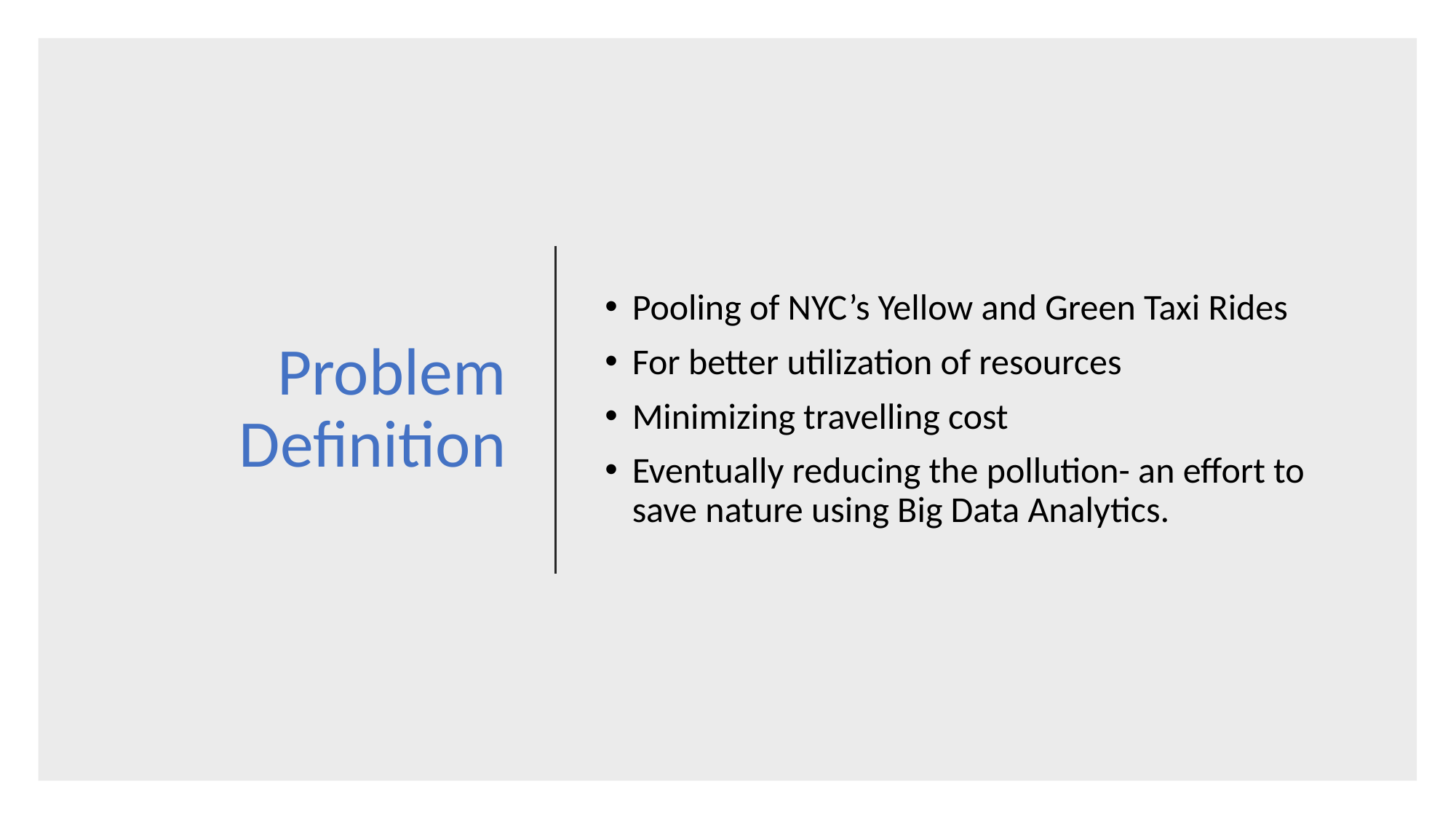

# Problem Definition
Pooling of NYC’s Yellow and Green Taxi Rides
For better utilization of resources
Minimizing travelling cost
Eventually reducing the pollution- an effort to save nature using Big Data Analytics.